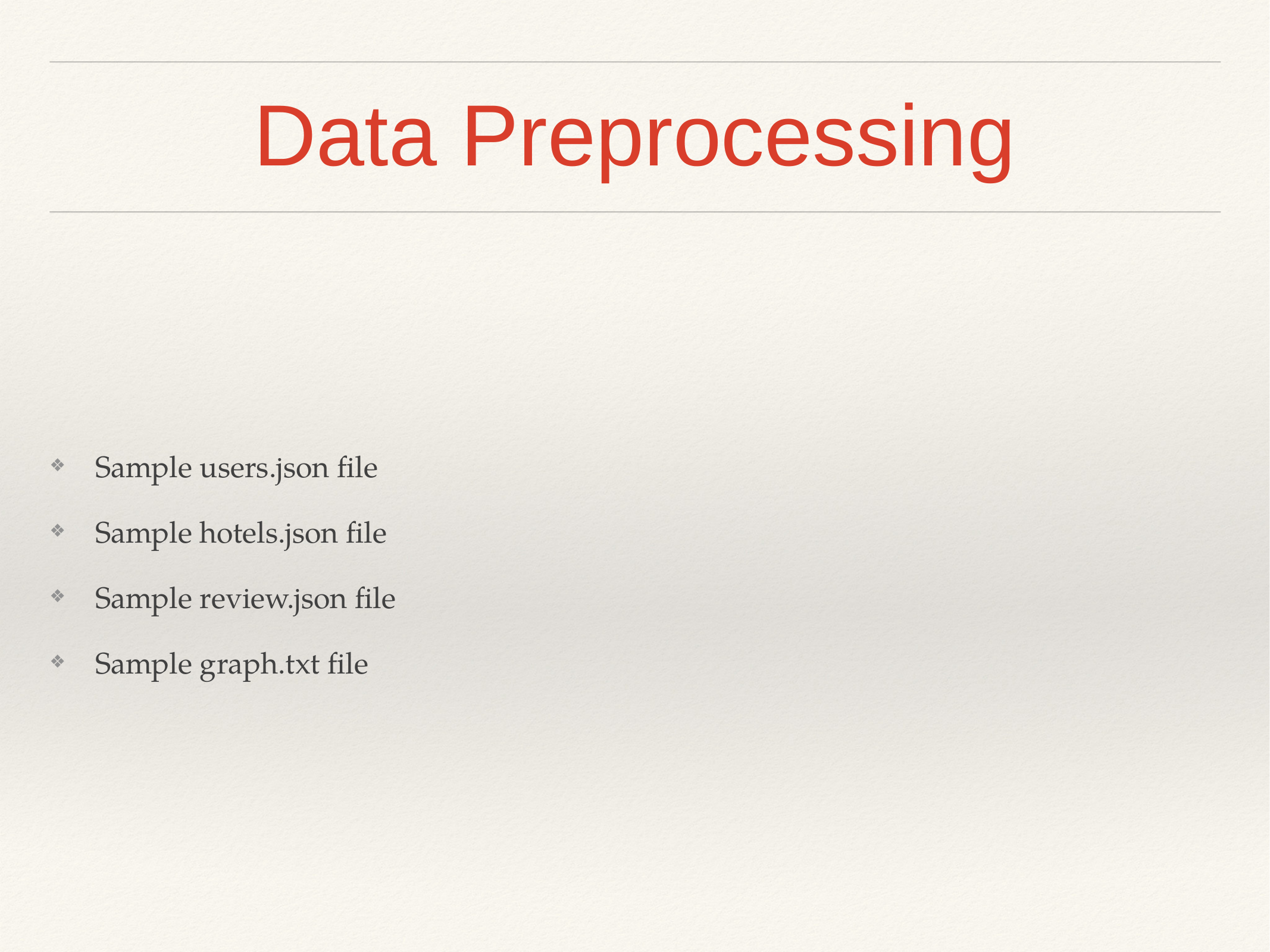

# Data Preprocessing

Sample users.json file
Sample hotels.json file
Sample review.json file
Sample graph.txt file